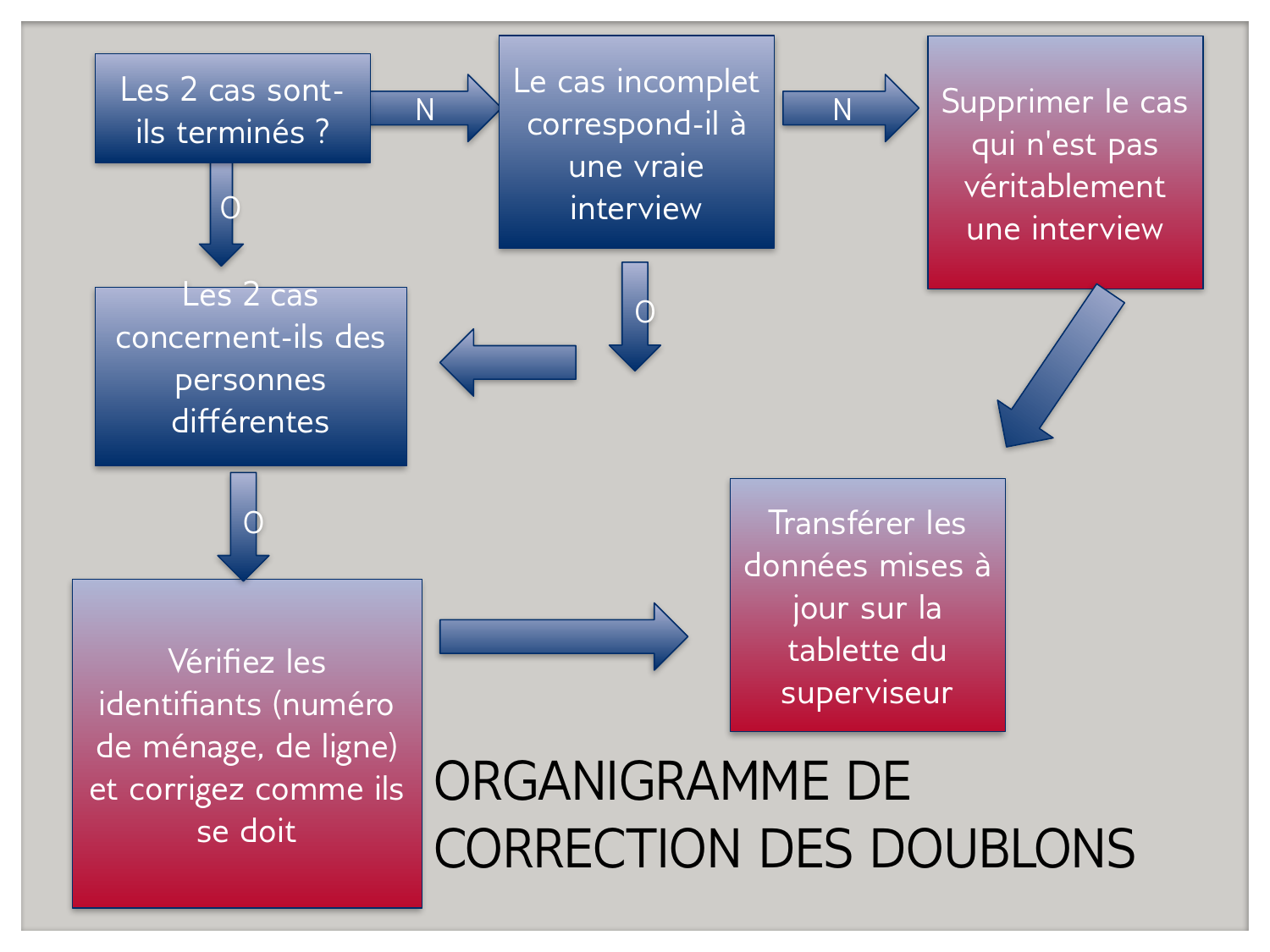

Le cas incomplet correspond-il à une vraie interview
Supprimer le cas qui n'est pas véritablement une interview
Les 2 cas sont-ils terminés ?
N
N
O
O

Les 2 cas concernent-ils des personnes différentes

O
Transférer les données mises à jour sur la tablette du superviseur
Vérifiez les identifiants (numéro de ménage, de ligne) et corrigez comme ils se doit

ORGANIGRAMME DE
CORRECTION DES DOUBLONS